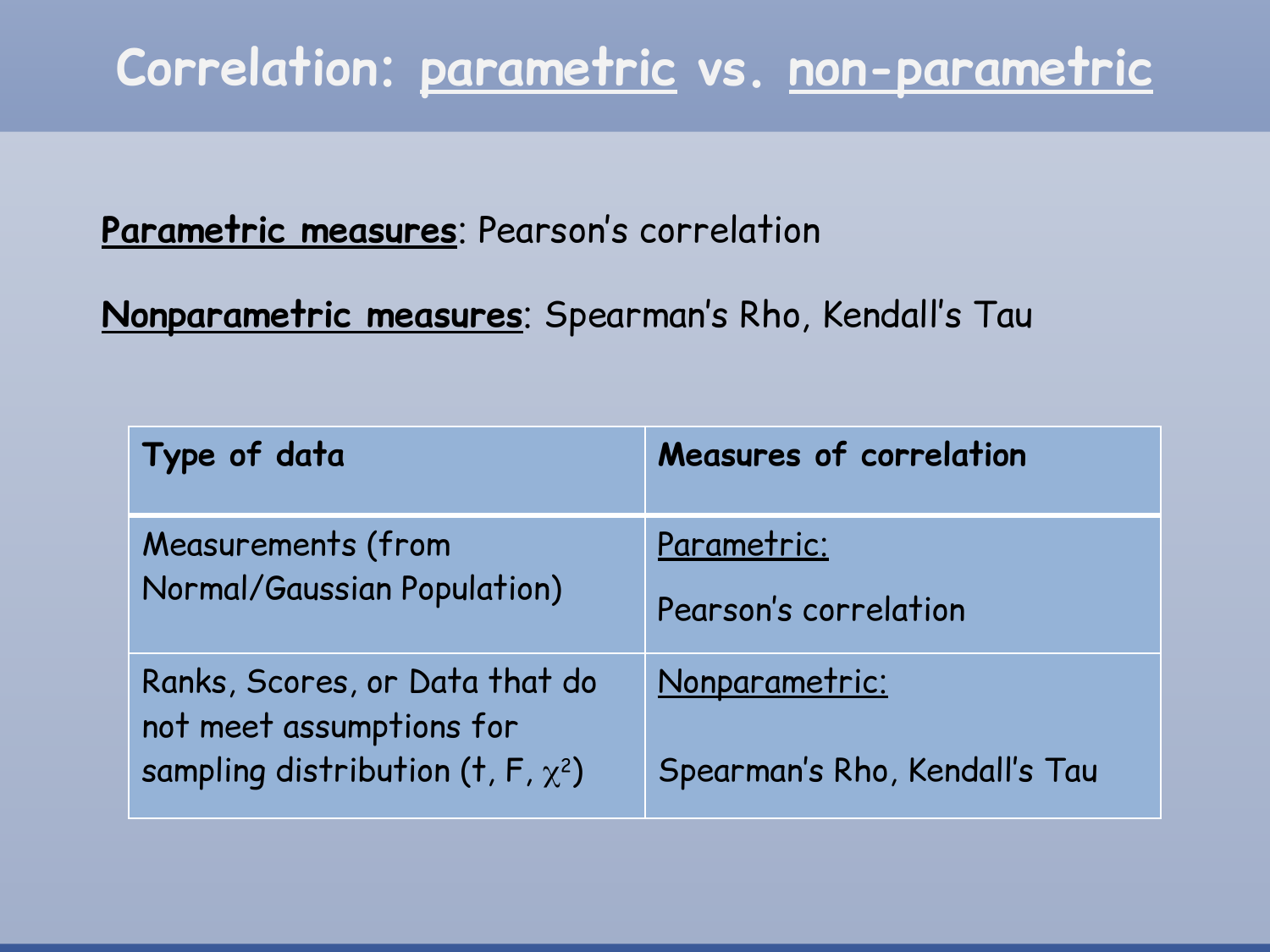

Correlation: parametric vs. non-parametric

Parametric measures: Pearson’s correlation
Nonparametric measures: Spearman’s Rho, Kendall’s Tau
| Type of data | Measures of correlation |
| --- | --- |
| Measurements (from Normal/Gaussian Population) | Parametric: Pearson’s correlation |
| Ranks, Scores, or Data that do not meet assumptions for sampling distribution (t, F, χ2) | Nonparametric: Spearman’s Rho, Kendall’s Tau |